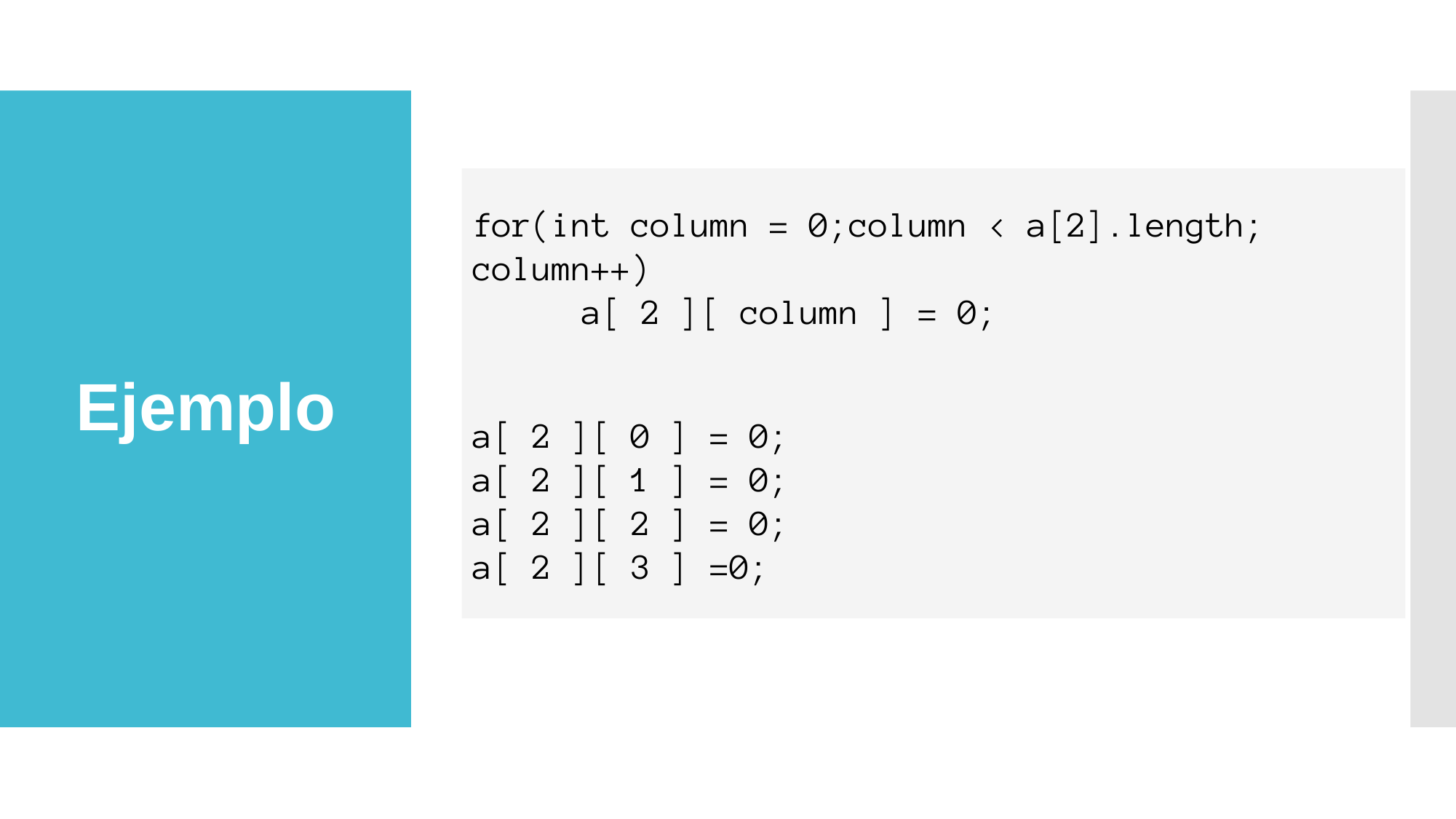

0;
# Ejemplo
for(int column = 0;column < a[2].length; column++)
	a[ 2 ][ column ] = 0;

a[ 2 ][ 0 ] = 0;
a[ 2 ][ 1 ] = 0;
a[ 2 ][ 2 ] = 0;
a[ 2 ][ 3 ] =0;